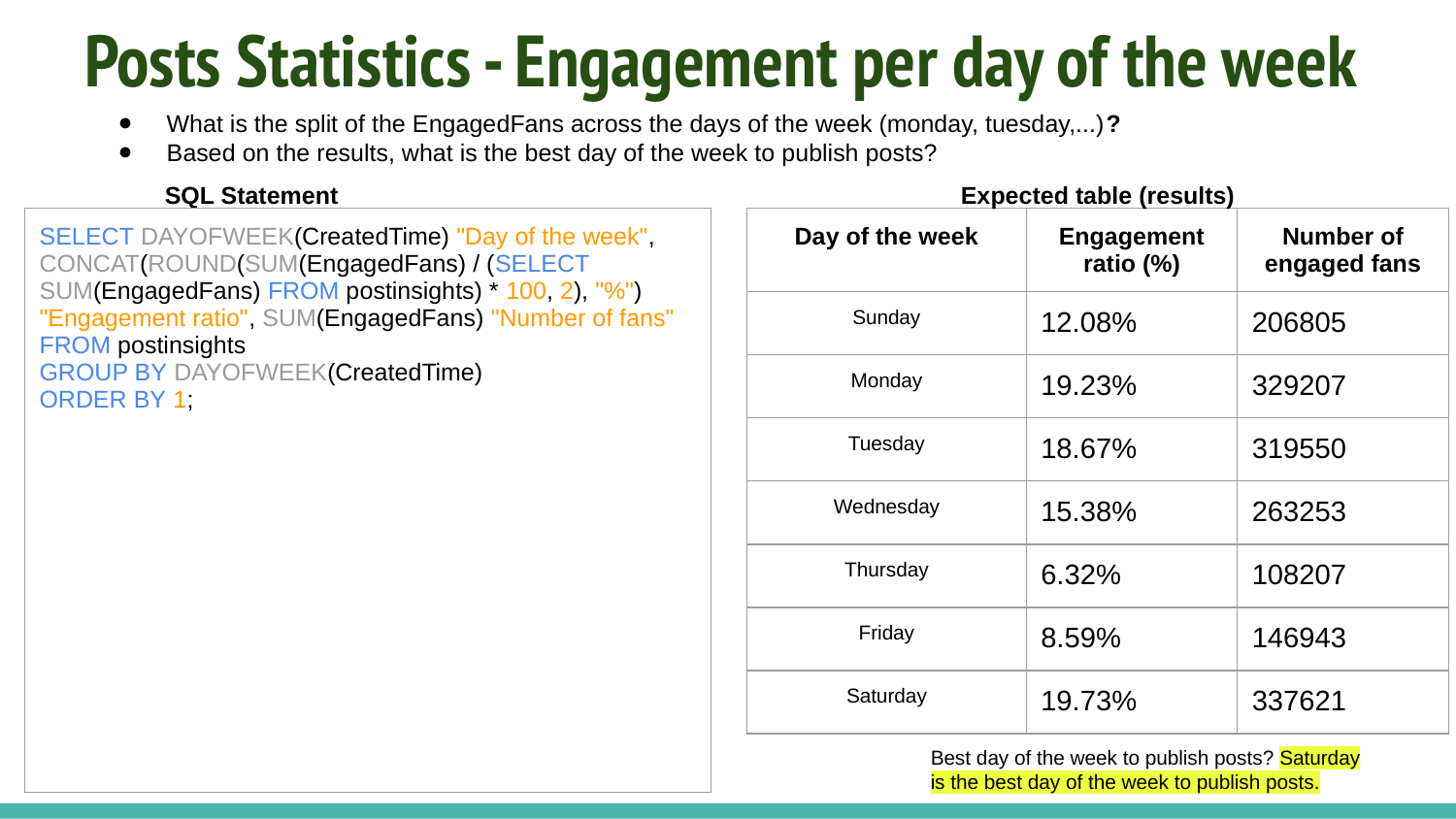

# Posts Statistics - Engagement per day of the week
What is the split of the EngagedFans across the days of the week (monday, tuesday,...)?
Based on the results, what is the best day of the week to publish posts?

SQL Statement
Expected table (results)
| SELECT DAYOFWEEK(CreatedTime) "Day of the week", CONCAT(ROUND(SUM(EngagedFans) / (SELECT SUM(EngagedFans) FROM postinsights) \* 100, 2), "%") "Engagement ratio", SUM(EngagedFans) "Number of fans" FROM postinsights GROUP BY DAYOFWEEK(CreatedTime) ORDER BY 1; |
| --- |
| Day of the week | Engagement ratio (%) | Number of engaged fans |
| --- | --- | --- |
| Sunday | 12.08% | 206805 |
| Monday | 19.23% | 329207 |
| Tuesday | 18.67% | 319550 |
| Wednesday | 15.38% | 263253 |
| Thursday | 6.32% | 108207 |
| Friday | 8.59% | 146943 |
| Saturday | 19.73% | 337621 |
Best day of the week to publish posts? Saturday is the best day of the week to publish posts.